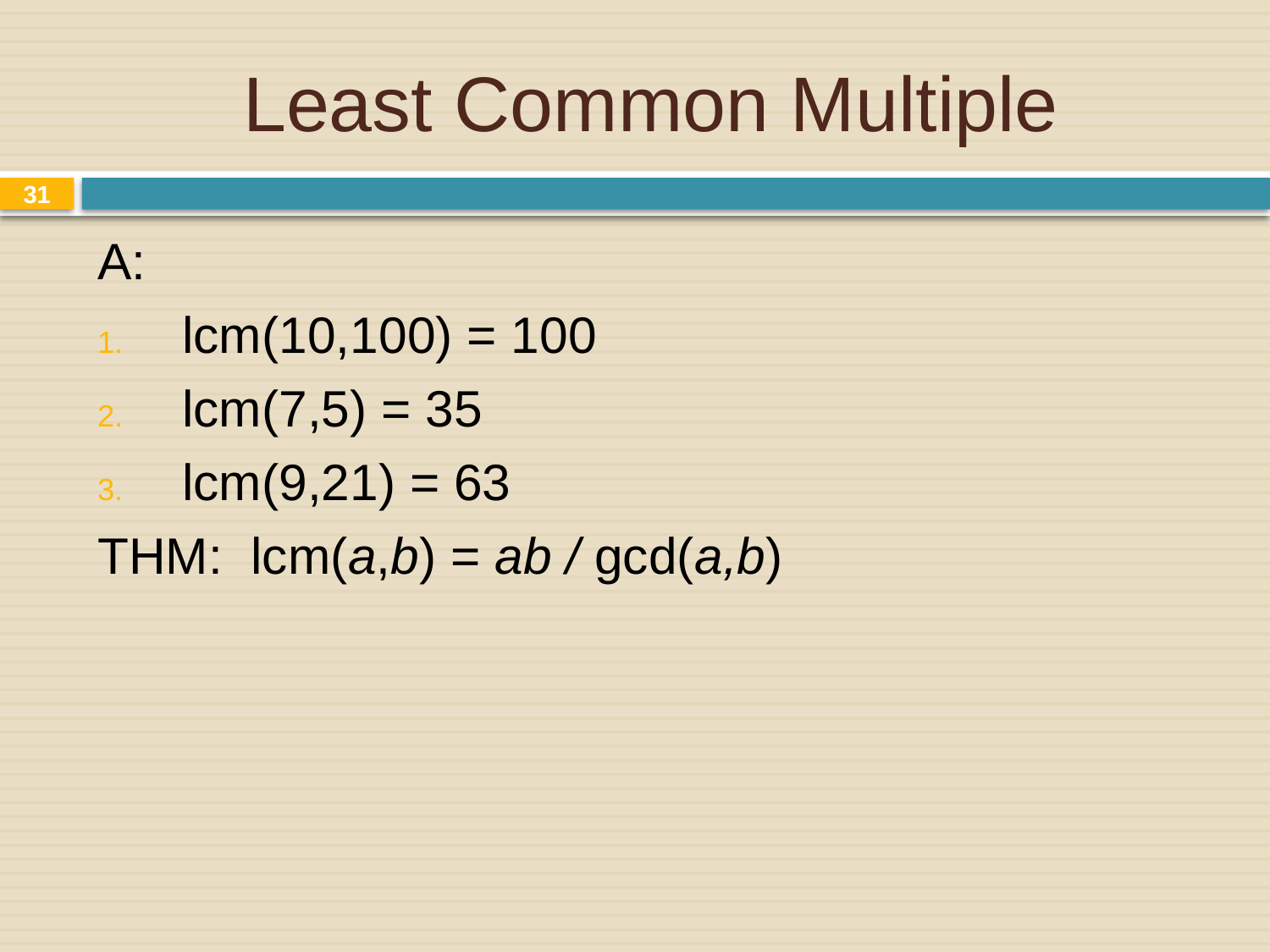

# Least Common Multiple
31
A:
lcm(10,100) = 100
lcm(7,5) = 35
lcm(9,21) = 63
THM:  lcm(a,b) = ab / gcd(a,b)